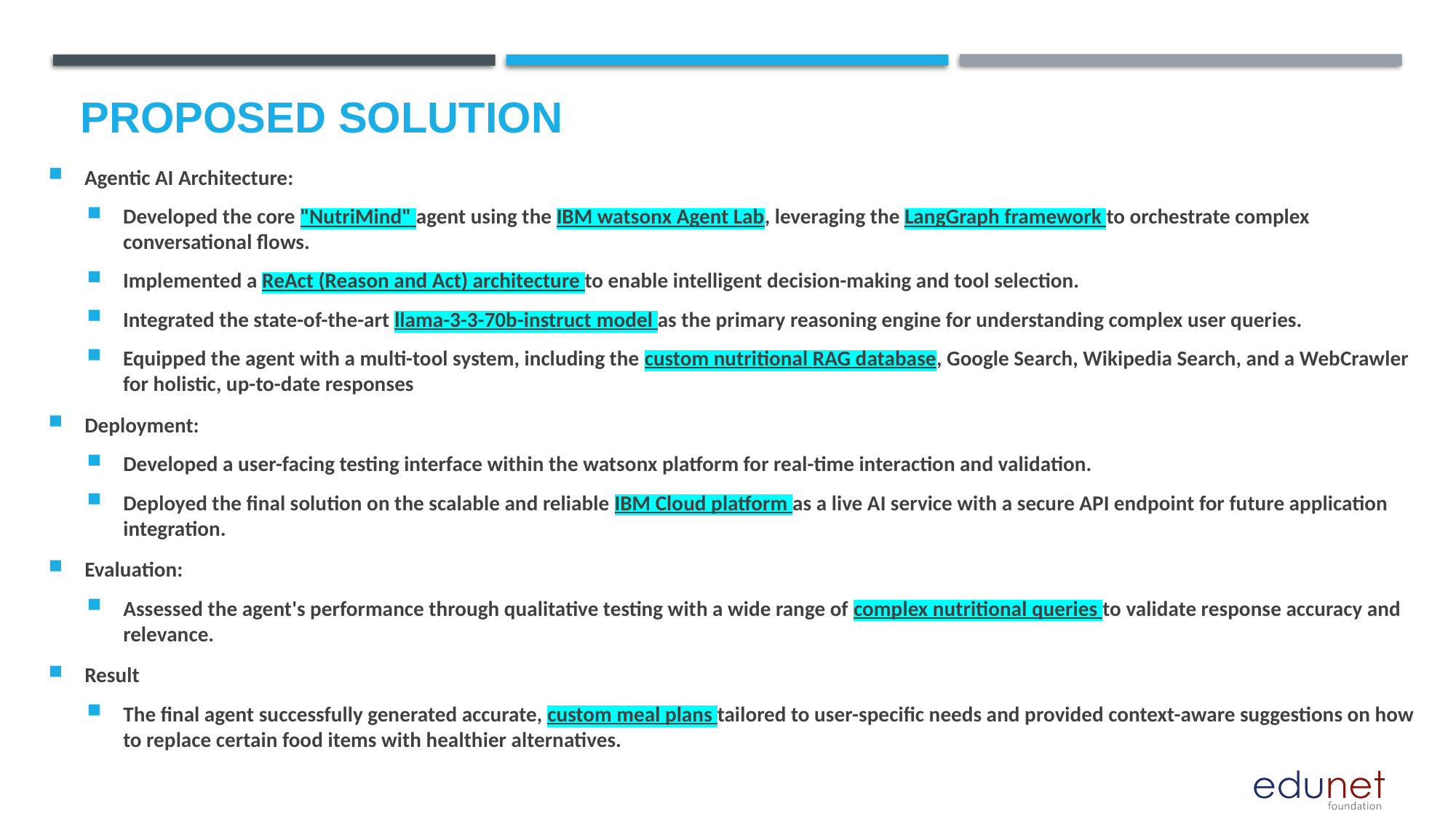

# Proposed Solution
Agentic AI Architecture:
Developed the core "NutriMind" agent using the IBM watsonx Agent Lab, leveraging the LangGraph framework to orchestrate complex conversational flows.
Implemented a ReAct (Reason and Act) architecture to enable intelligent decision-making and tool selection.
Integrated the state-of-the-art llama-3-3-70b-instruct model as the primary reasoning engine for understanding complex user queries.
Equipped the agent with a multi-tool system, including the custom nutritional RAG database, Google Search, Wikipedia Search, and a WebCrawler for holistic, up-to-date responses
Deployment:
Developed a user-facing testing interface within the watsonx platform for real-time interaction and validation.
Deployed the final solution on the scalable and reliable IBM Cloud platform as a live AI service with a secure API endpoint for future application integration.
Evaluation:
Assessed the agent's performance through qualitative testing with a wide range of complex nutritional queries to validate response accuracy and relevance.
Result
The final agent successfully generated accurate, custom meal plans tailored to user-specific needs and provided context-aware suggestions on how to replace certain food items with healthier alternatives.